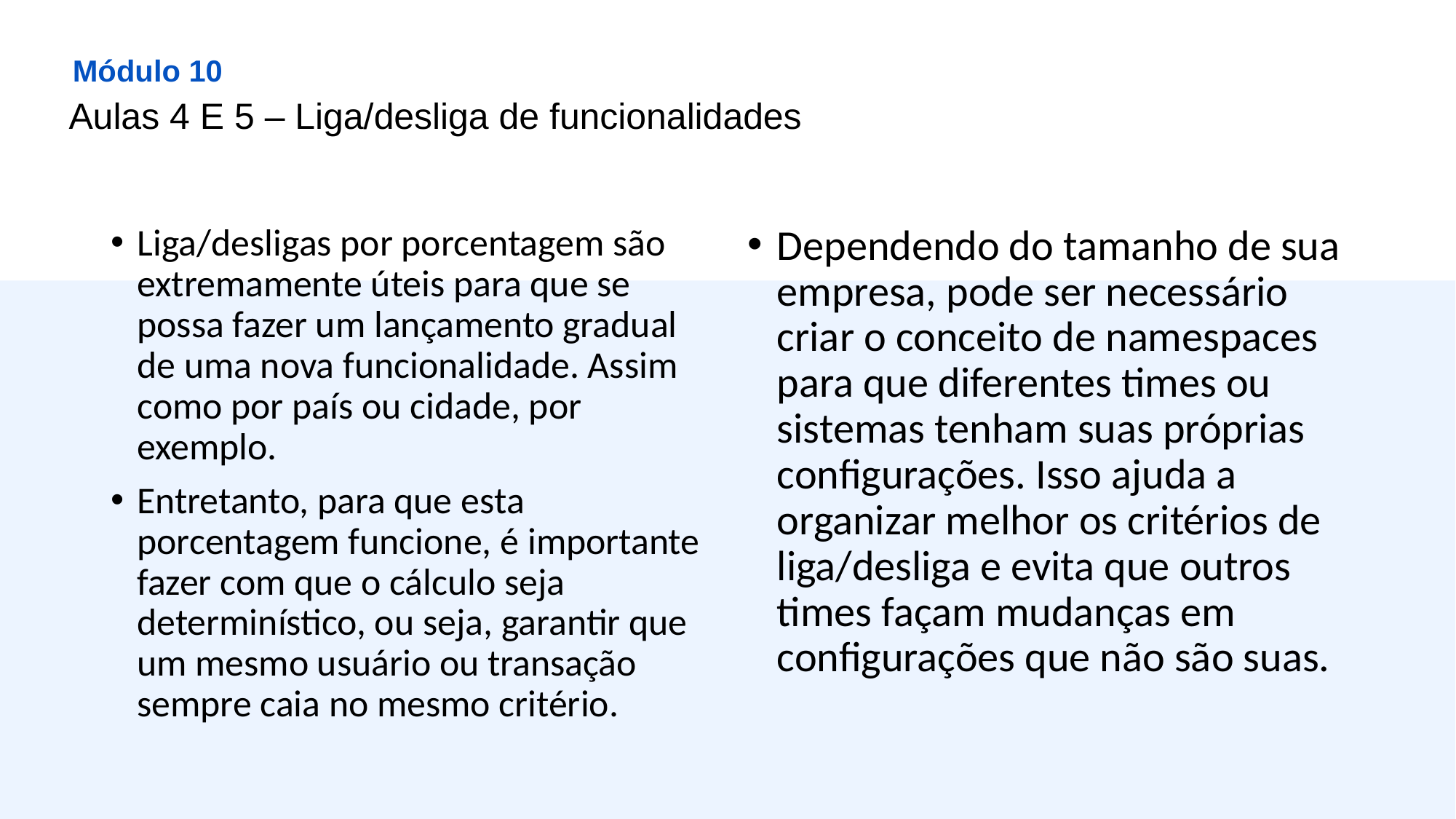

Módulo 10
Aulas 4 E 5 – Liga/desliga de funcionalidades
Liga/desligas por porcentagem são extremamente úteis para que se possa fazer um lançamento gradual de uma nova funcionalidade. Assim como por país ou cidade, por exemplo.
Entretanto, para que esta porcentagem funcione, é importante fazer com que o cálculo seja determinístico, ou seja, garantir que um mesmo usuário ou transação sempre caia no mesmo critério.

Dependendo do tamanho de sua empresa, pode ser necessário criar o conceito de namespaces para que diferentes times ou sistemas tenham suas próprias configurações. Isso ajuda a organizar melhor os critérios de liga/desliga e evita que outros times façam mudanças em configurações que não são suas.